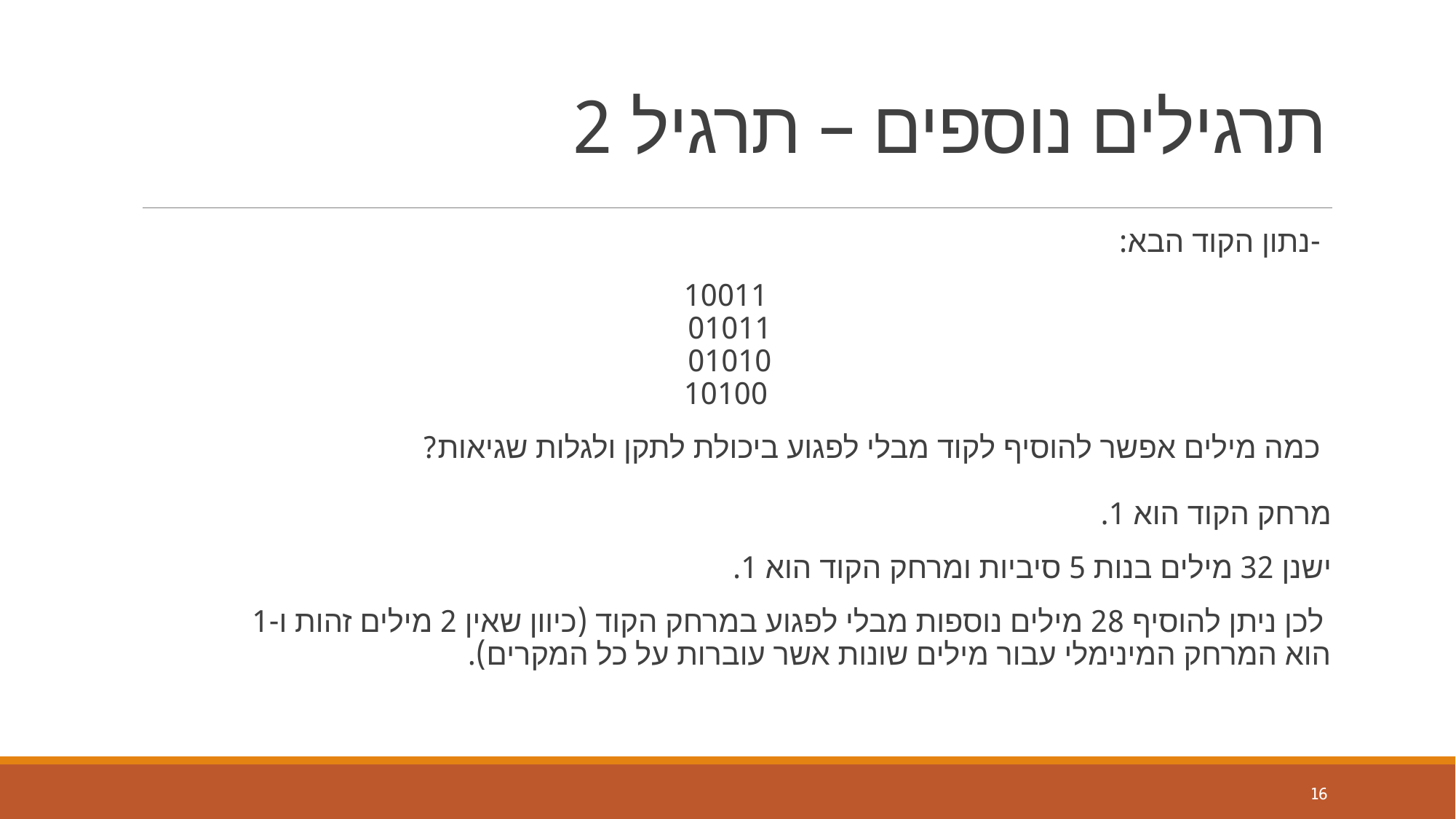

# תרגילים נוספים – תרגיל 2
-נתון הקוד הבא:
 10011
01011
01010
10100
כמה מילים אפשר להוסיף לקוד מבלי לפגוע ביכולת לתקן ולגלות שגיאות?
מרחק הקוד הוא 1.
ישנן 32 מילים בנות 5 סיביות ומרחק הקוד הוא 1.
 לכן ניתן להוסיף 28 מילים נוספות מבלי לפגוע במרחק הקוד (כיוון שאין 2 מילים זהות ו-1 הוא המרחק המינימלי עבור מילים שונות אשר עוברות על כל המקרים).
16